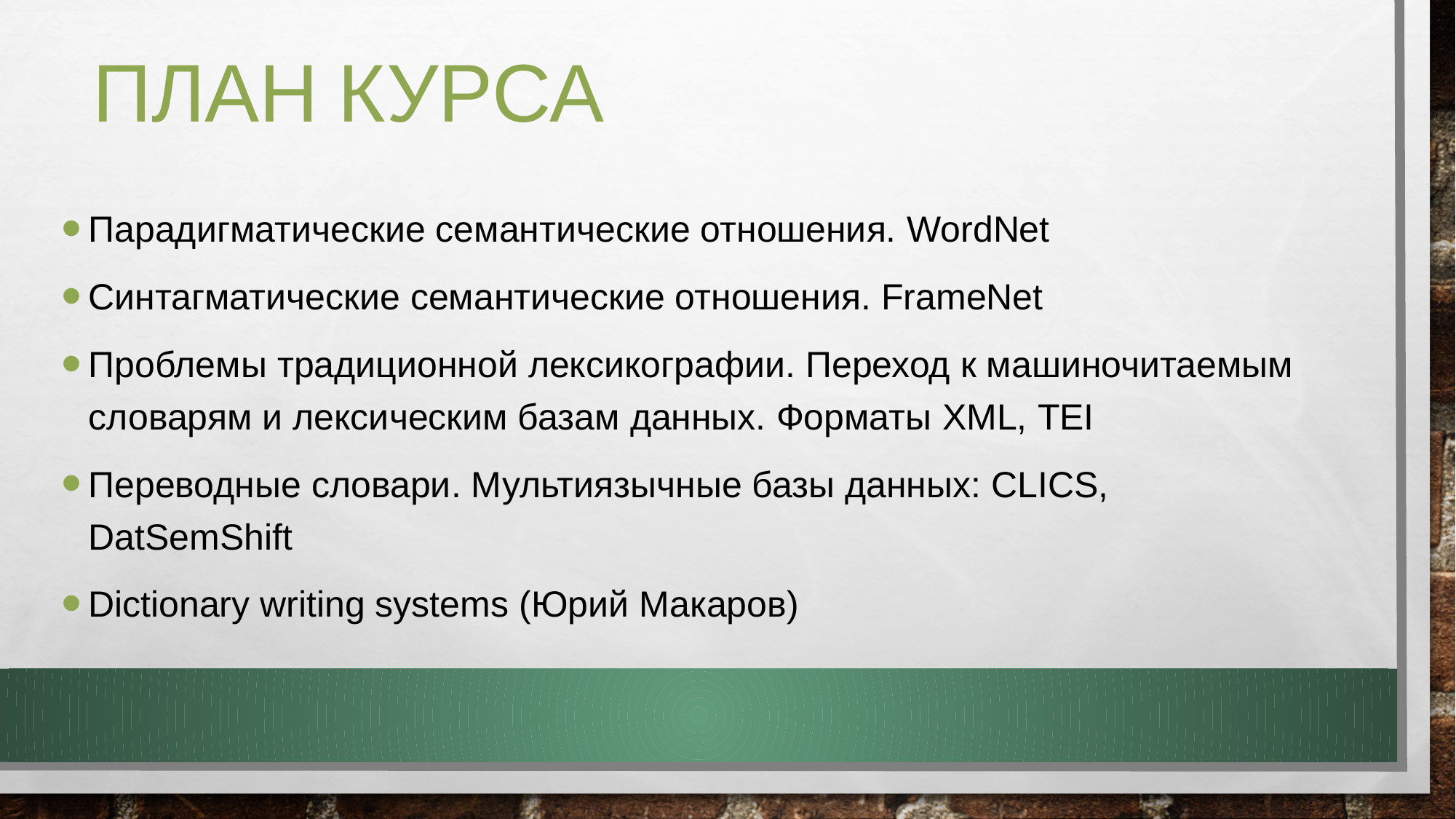

# План курса
Парадигматические семантические отношения. WordNet
Синтагматические семантические отношения. FrameNet
Проблемы традиционной лексикографии. Переход к машиночитаемым словарям и лексическим базам данных. Форматы XML, TEI
Переводные словари. Мультиязычные базы данных: CLICS, DatSemShift
Dictionary writing systems (Юрий Макаров)